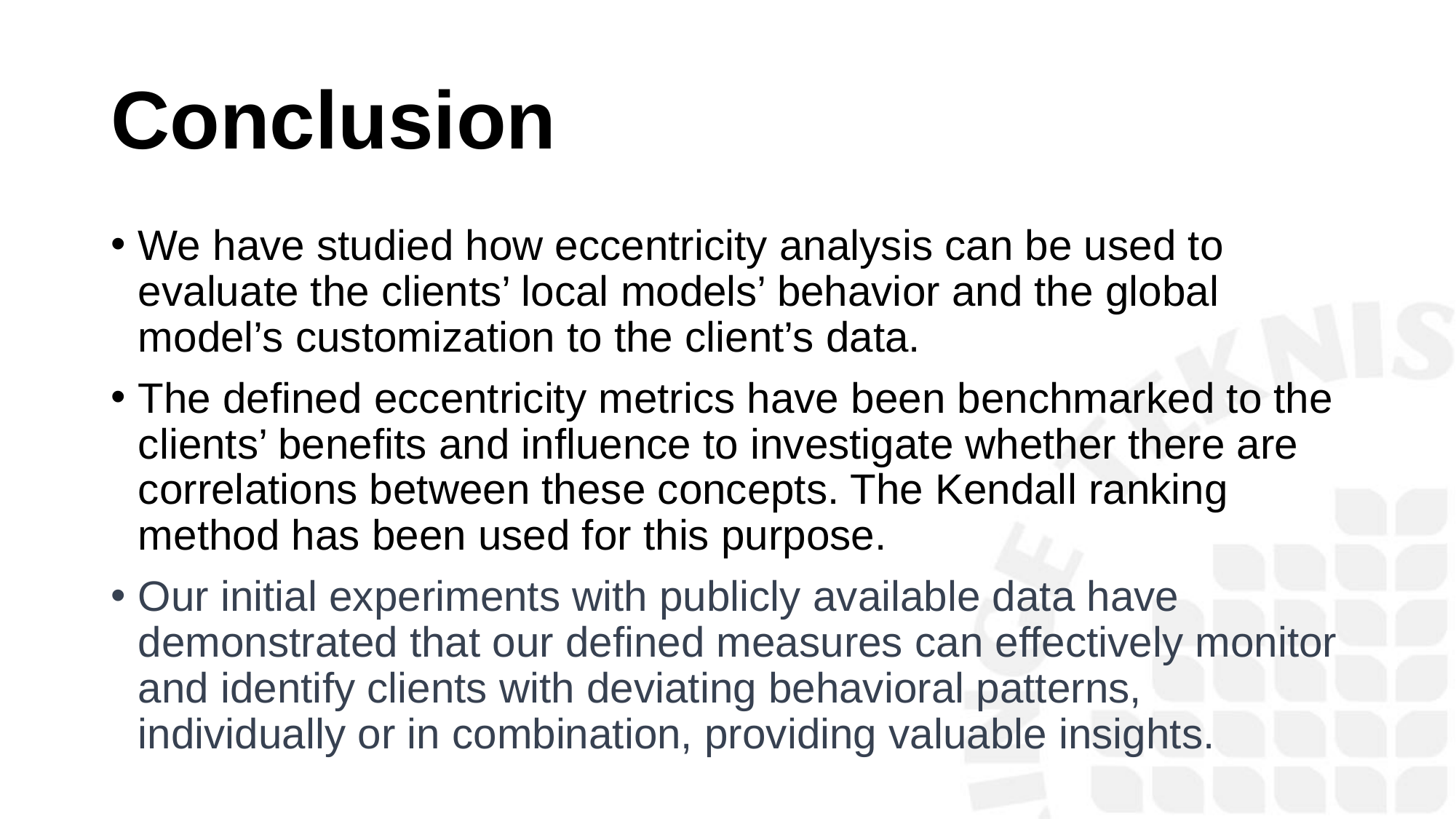

# Conclusion
We have studied how eccentricity analysis can be used to evaluate the clients’ local models’ behavior and the global model’s customization to the client’s data.
The defined eccentricity metrics have been benchmarked to the clients’ benefits and influence to investigate whether there are correlations between these concepts. The Kendall ranking method has been used for this purpose.
Our initial experiments with publicly available data have demonstrated that our defined measures can effectively monitor and identify clients with deviating behavioral patterns, individually or in combination, providing valuable insights.